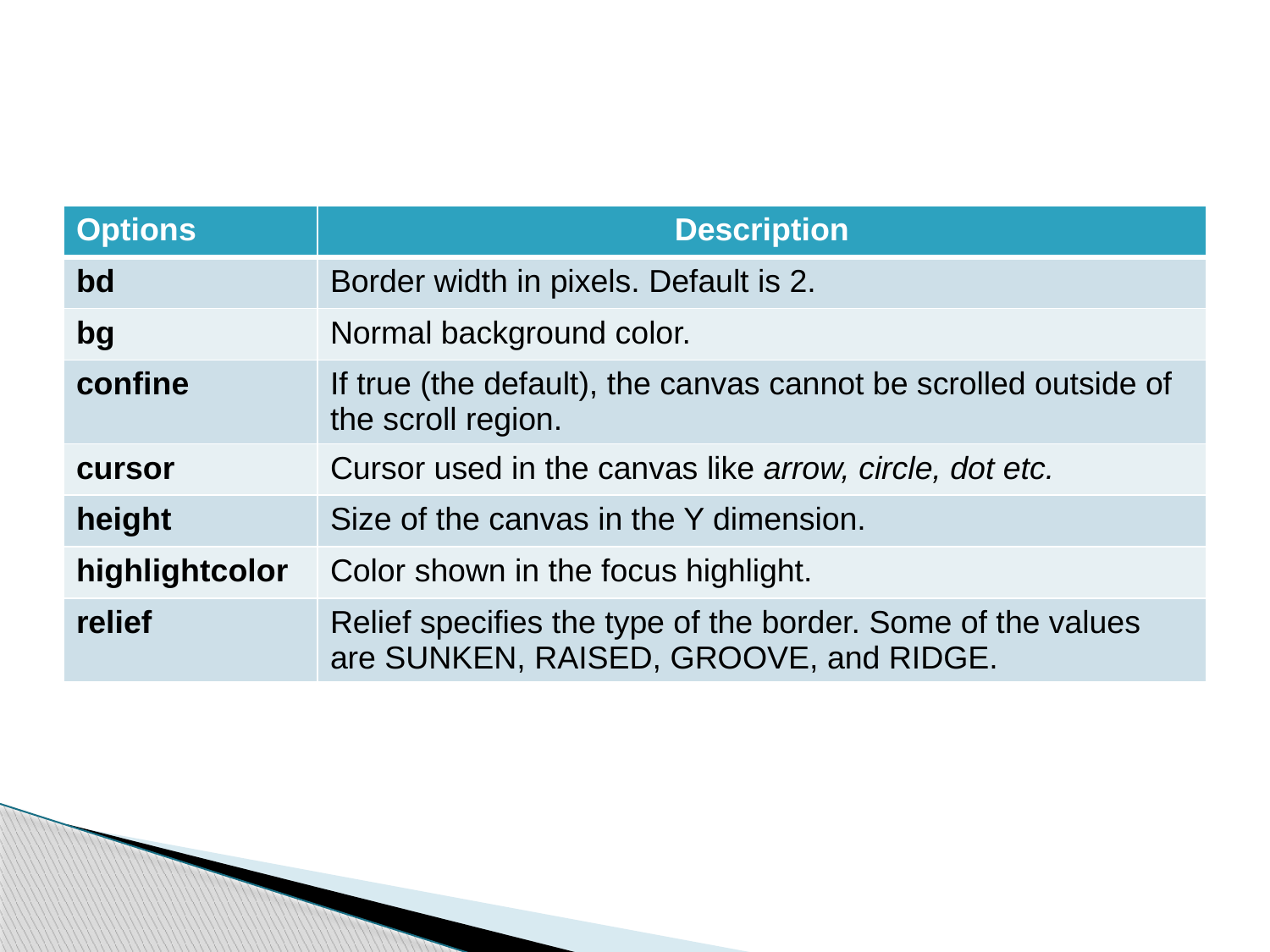

#
| Options | Description |
| --- | --- |
| bd | Border width in pixels. Default is 2. |
| bg | Normal background color. |
| confine | If true (the default), the canvas cannot be scrolled outside of the scroll region. |
| cursor | Cursor used in the canvas like arrow, circle, dot etc. |
| height | Size of the canvas in the Y dimension. |
| highlightcolor | Color shown in the focus highlight. |
| relief | Relief specifies the type of the border. Some of the values are SUNKEN, RAISED, GROOVE, and RIDGE. |